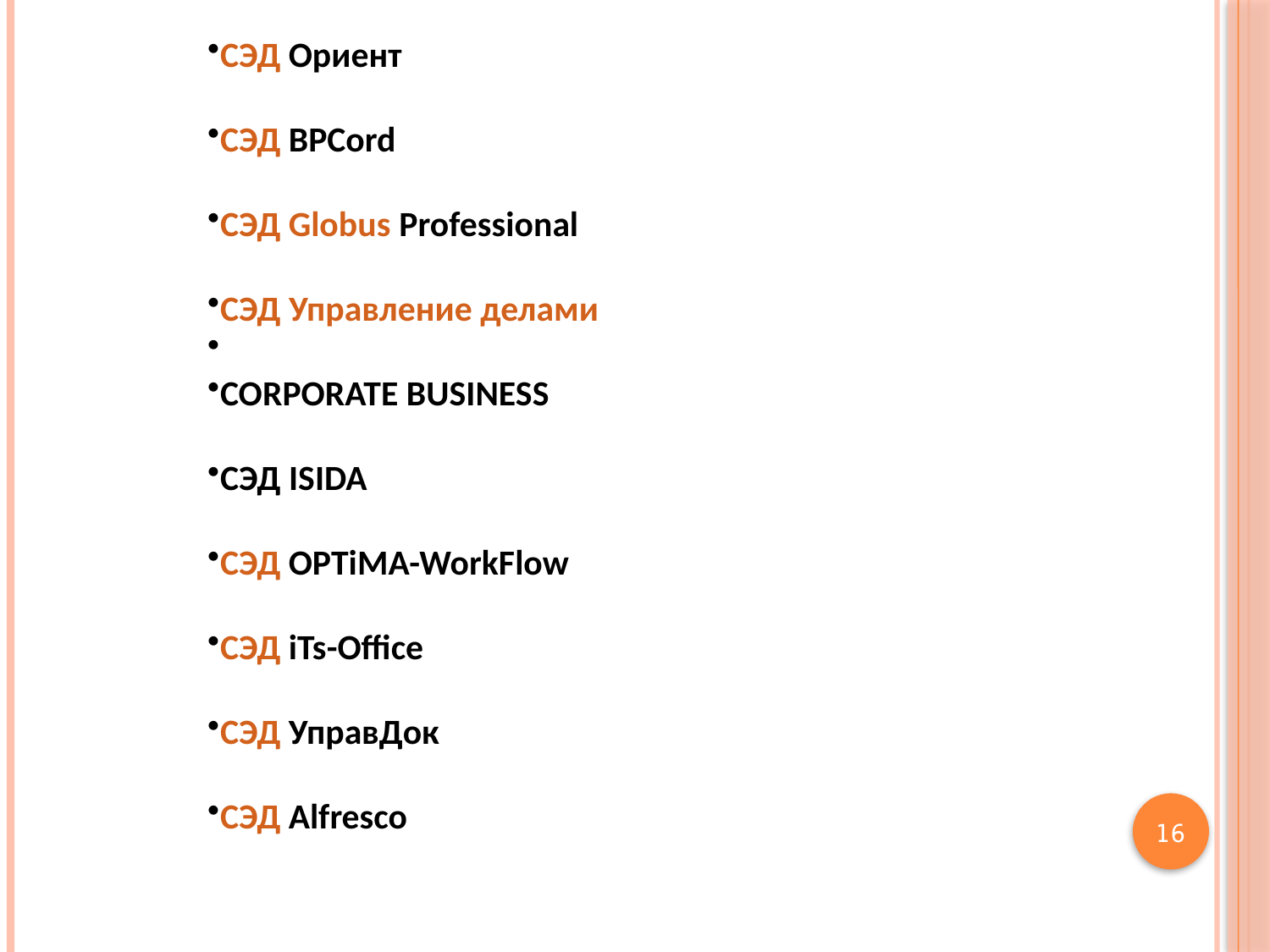

СЭД Ориент

СЭД BPCord

СЭД Globus Professional

СЭД Управление делами

CORPORATE BUSINESS

СЭД ISIDA

СЭД OPTiMA-WorkFlow

СЭД iTs-Office

СЭД УправДок

СЭД Alfresco
16